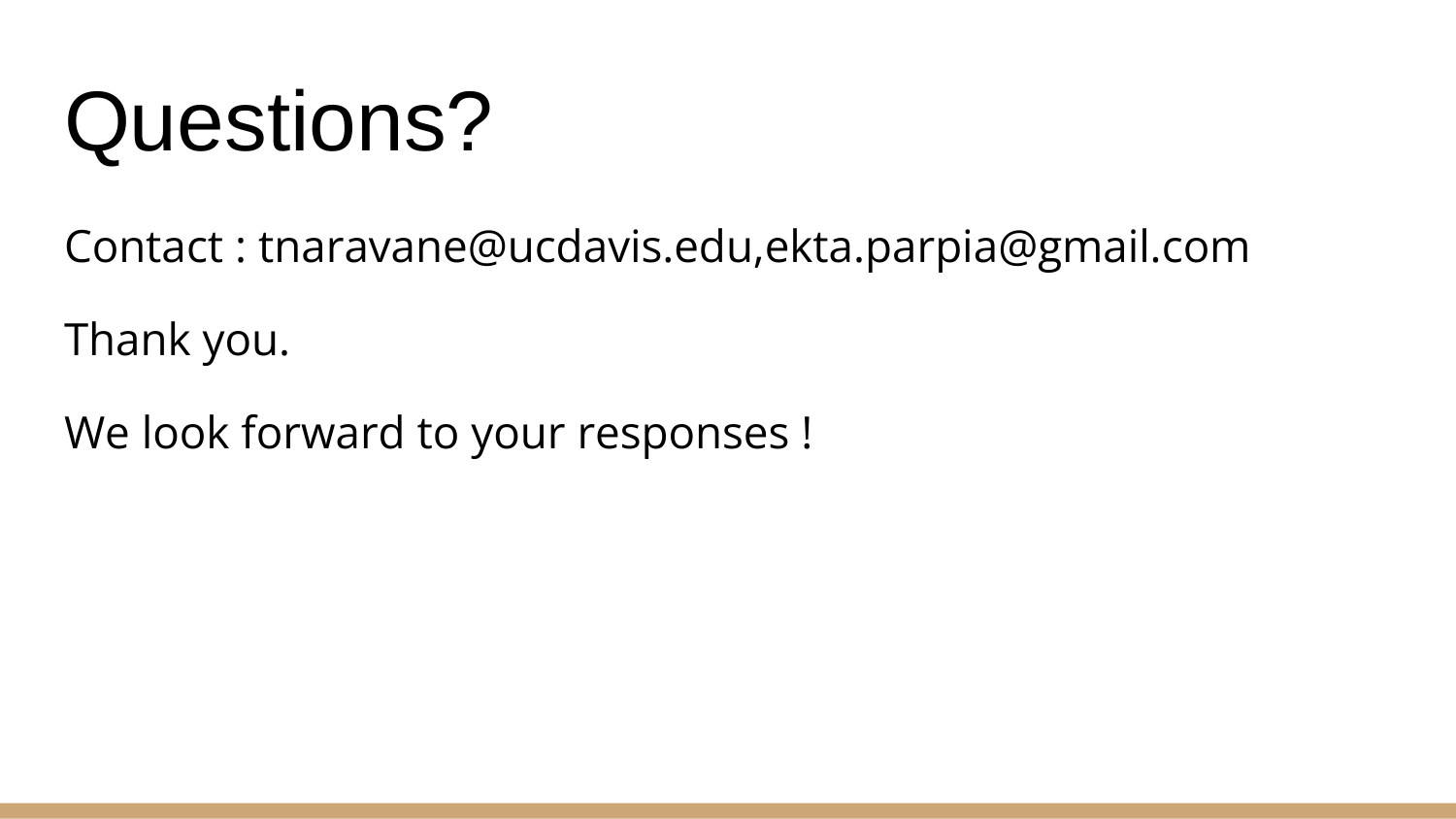

# Questions?
Contact : tnaravane@ucdavis.edu,ekta.parpia@gmail.com
Thank you.
We look forward to your responses !